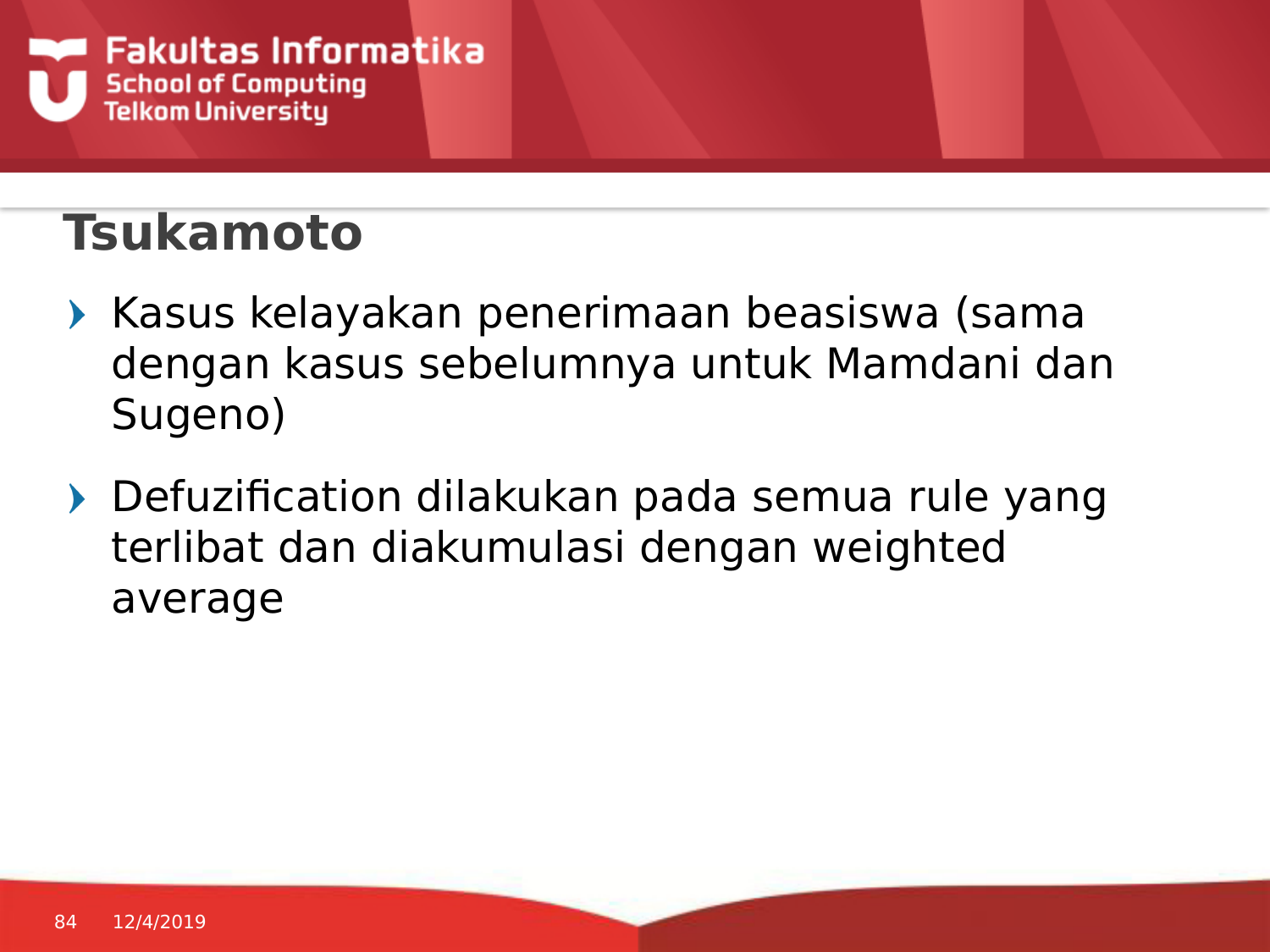

# Tsukamoto
Kasus kelayakan penerimaan beasiswa (sama dengan kasus sebelumnya untuk Mamdani dan Sugeno)
Defuzification dilakukan pada semua rule yang terlibat dan diakumulasi dengan weighted average

84
12/4/2019